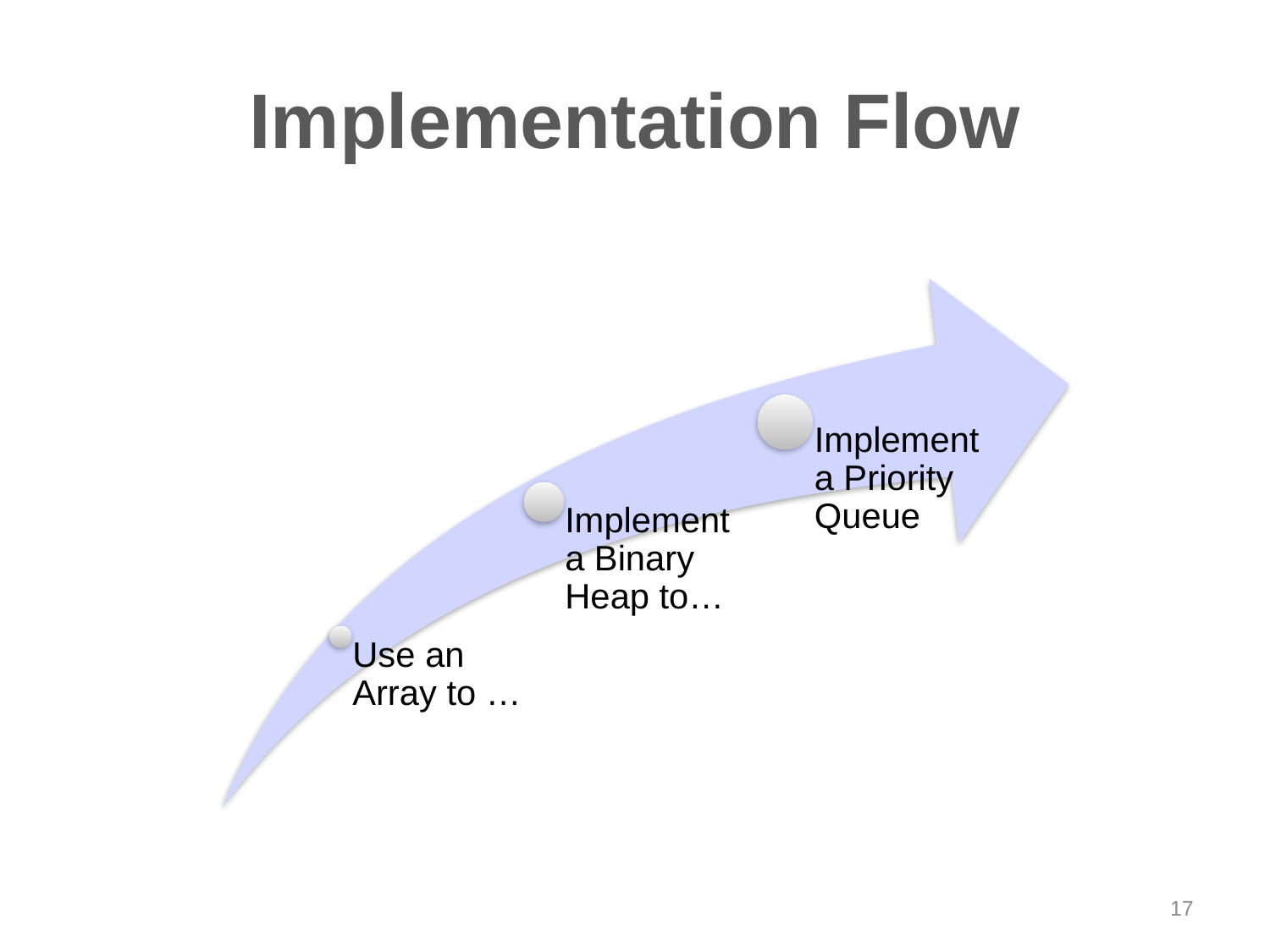

# Implementation Flow
Use an Array to …
Implement a Binary Heap to…
Implement a Priority Queue
17